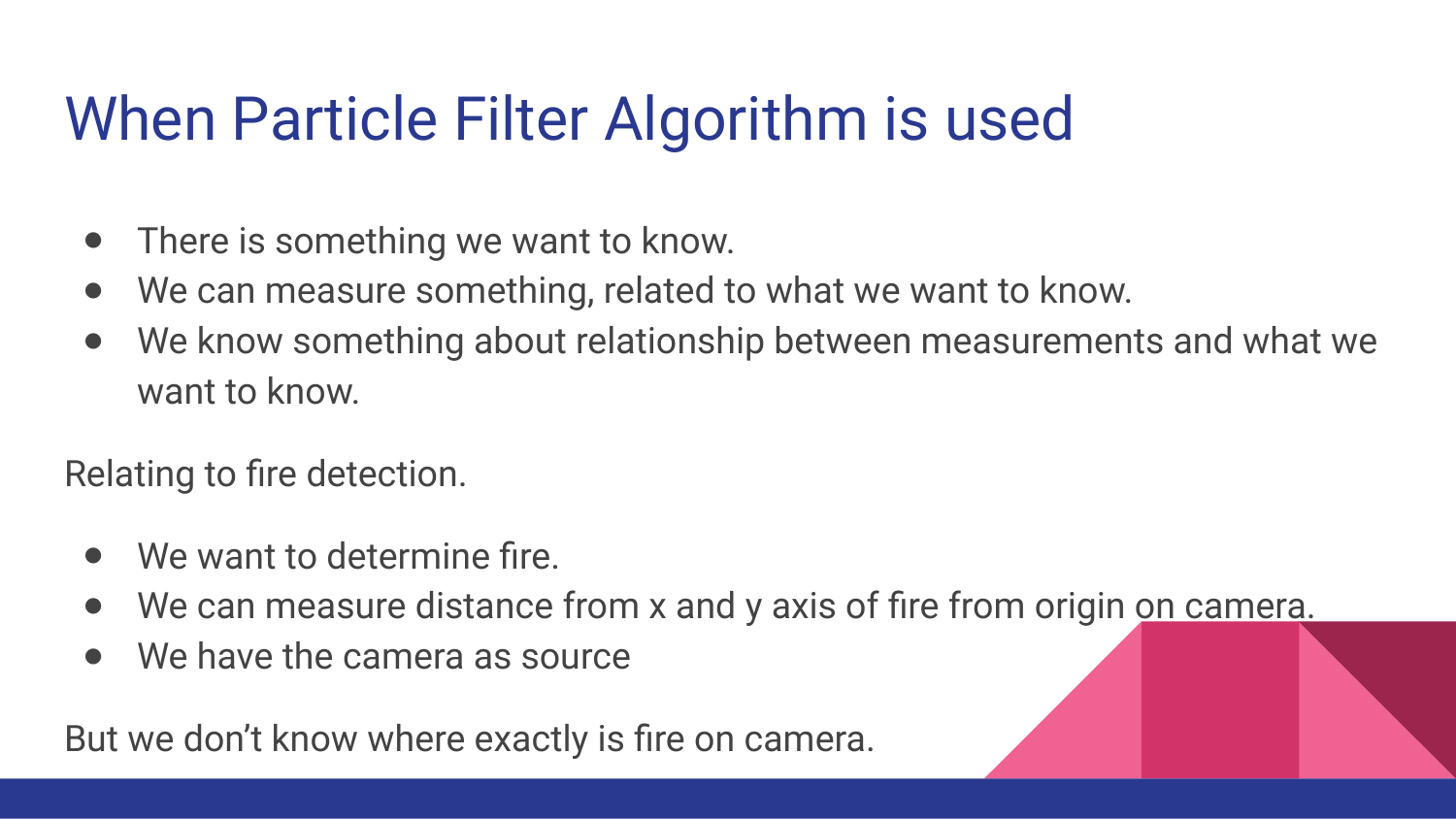

# When Particle Filter Algorithm is used
There is something we want to know.
We can measure something, related to what we want to know.
We know something about relationship between measurements and what we want to know.
Relating to fire detection.
We want to determine fire.
We can measure distance from x and y axis of fire from origin on camera.
We have the camera as source
But we don’t know where exactly is fire on camera.